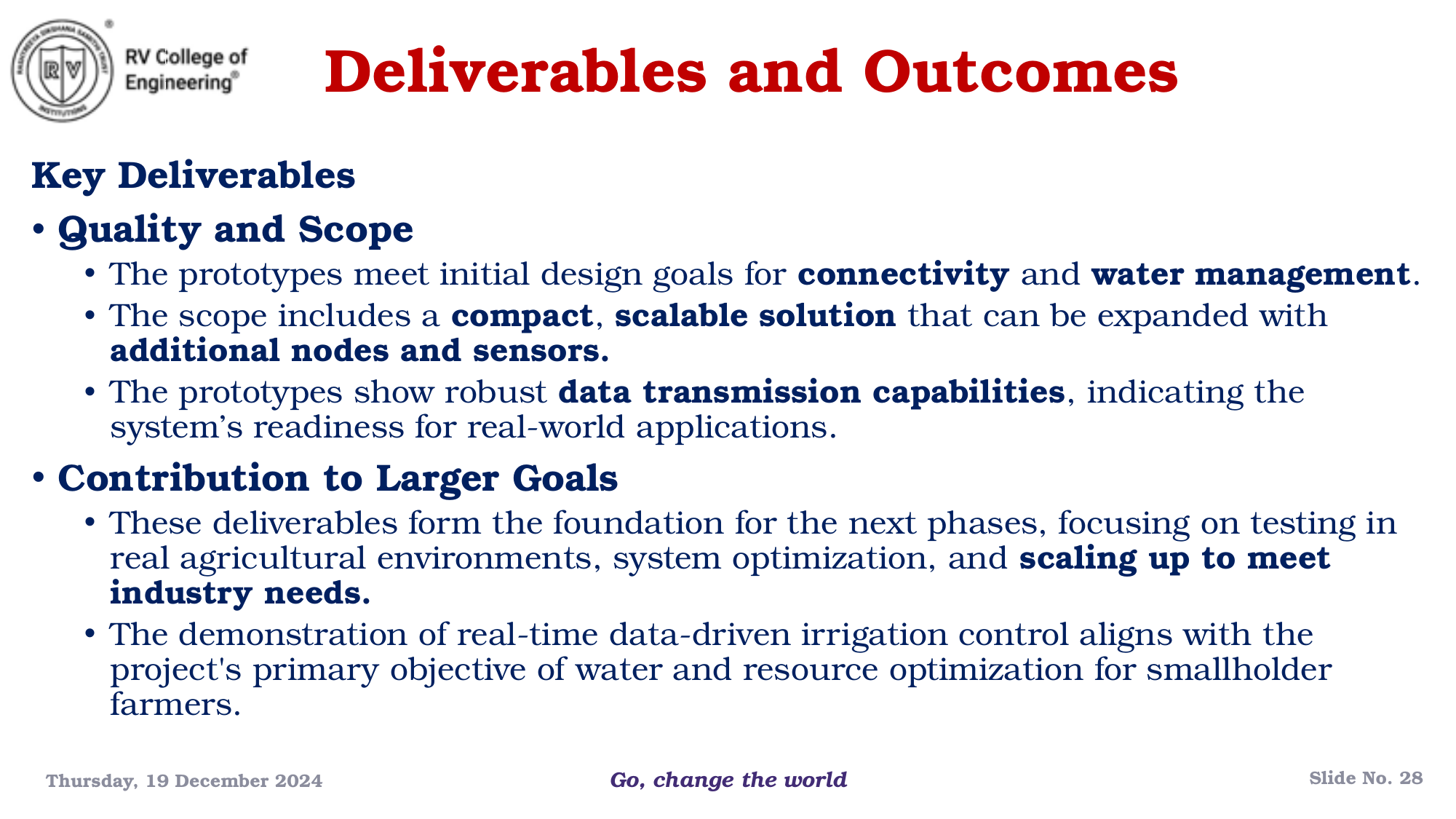

Deliverables and Outcomes
Key Deliverables
Quality and Scope
The prototypes meet initial design goals for connectivity and water management.
The scope includes a compact, scalable solution that can be expanded with additional nodes and sensors.
The prototypes show robust data transmission capabilities, indicating the system’s readiness for real-world applications.
Contribution to Larger Goals
These deliverables form the foundation for the next phases, focusing on testing in real agricultural environments, system optimization, and scaling up to meet industry needs.
The demonstration of real-time data-driven irrigation control aligns with the project's primary objective of water and resource optimization for smallholder farmers.

Thursday, 19 December 2024
Slide No. 28